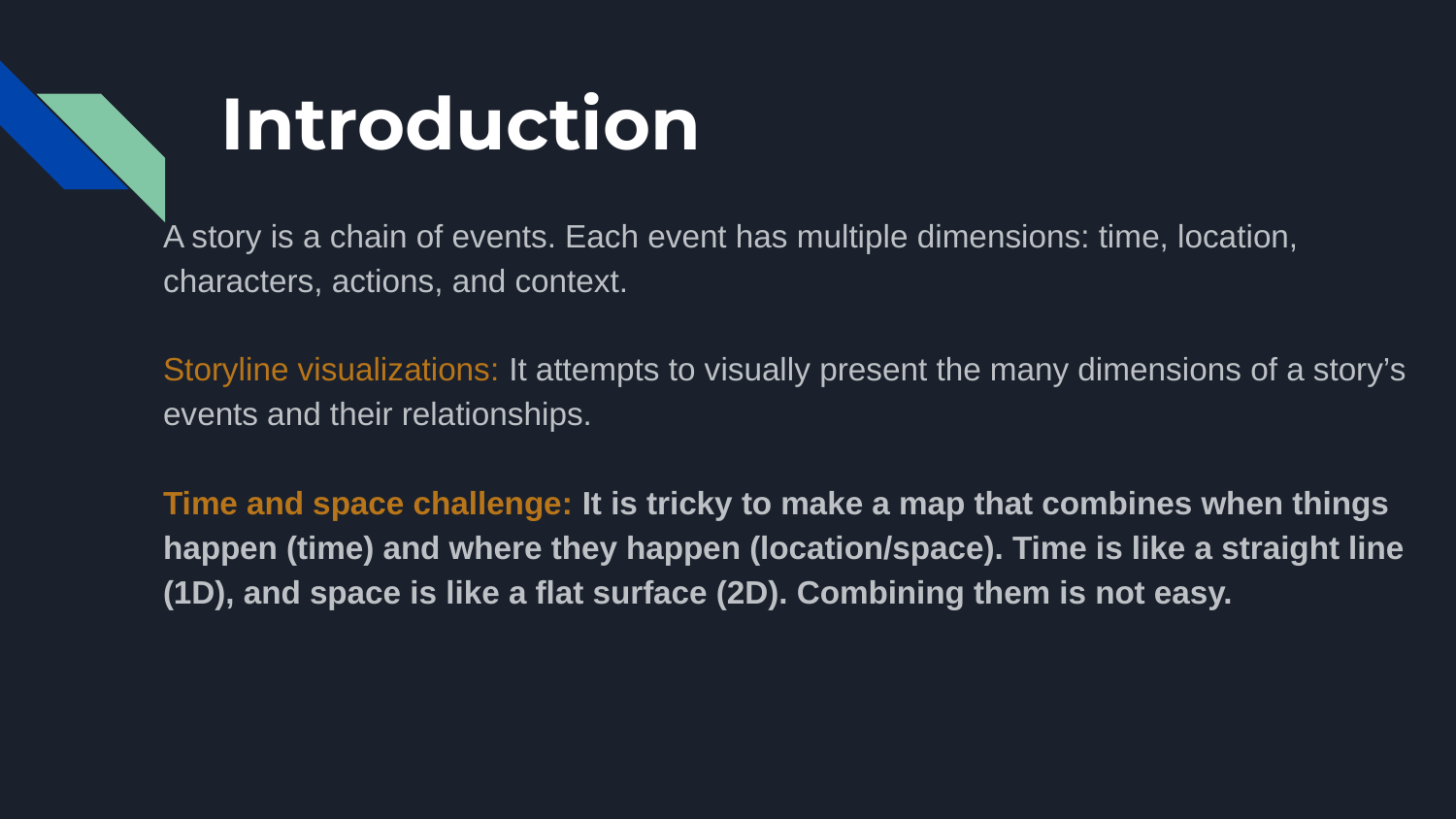

# Introduction
A story is a chain of events. Each event has multiple dimensions: time, location, characters, actions, and context.

Storyline visualizations: It attempts to visually present the many dimensions of a story’s events and their relationships.

Time and space challenge: It is tricky to make a map that combines when things happen (time) and where they happen (location/space). Time is like a straight line (1D), and space is like a flat surface (2D). Combining them is not easy.